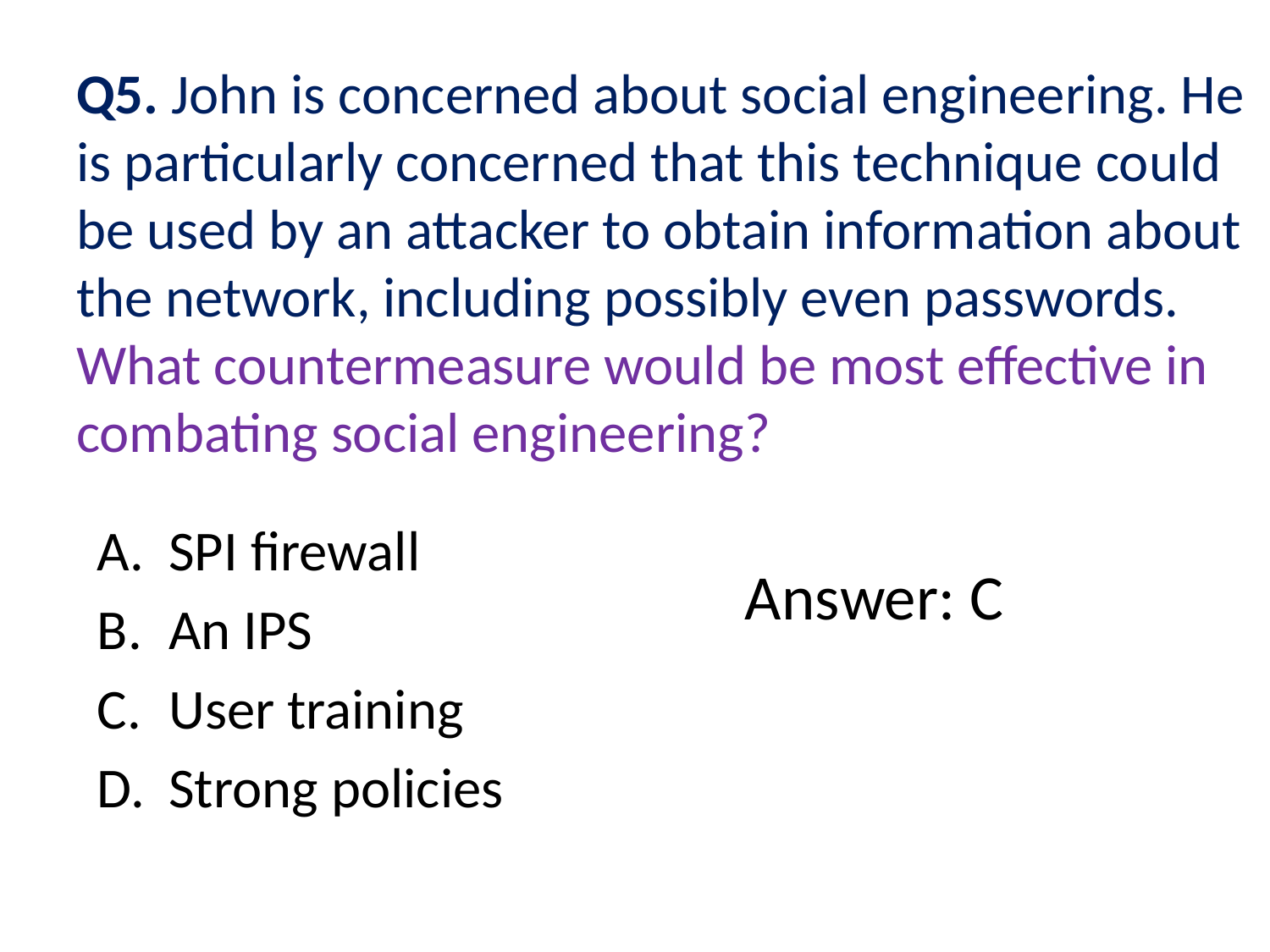

# Q5. John is concerned about social engineering. He is particularly concerned that this technique could be used by an attacker to obtain information about the network, including possibly even passwords. What countermeasure would be most effective in combating social engineering?
SPI firewall
An IPS
User training
Strong policies

Answer: C